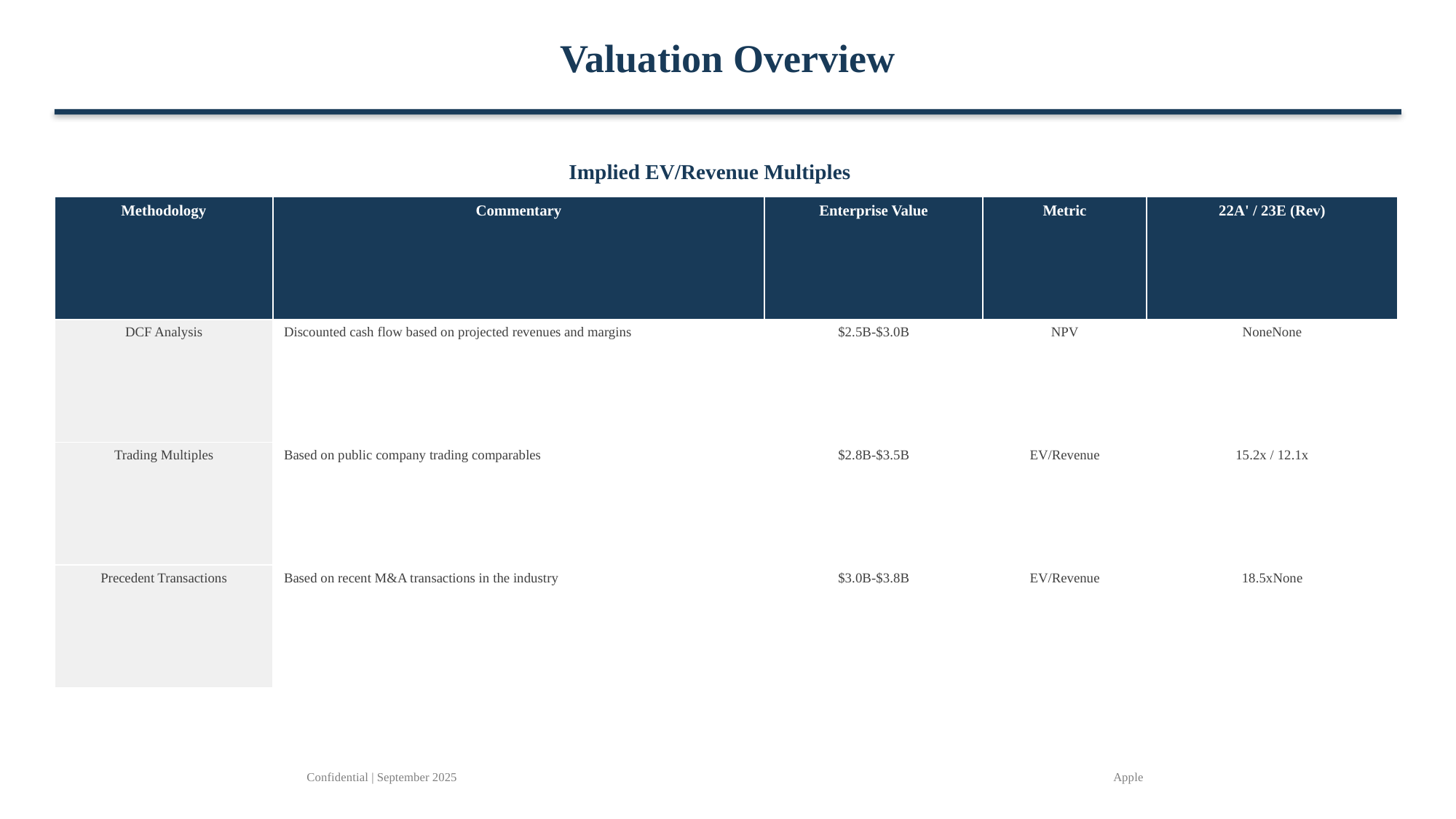

Valuation Overview

Implied EV/Revenue Multiples
| Methodology | Commentary | Enterprise Value | Metric | 22A' / 23E (Rev) |
| --- | --- | --- | --- | --- |
| DCF Analysis | Discounted cash flow based on projected revenues and margins | $2.5B-$3.0B | NPV | NoneNone |
| Trading Multiples | Based on public company trading comparables | $2.8B-$3.5B | EV/Revenue | 15.2x / 12.1x |
| Precedent Transactions | Based on recent M&A transactions in the industry | $3.0B-$3.8B | EV/Revenue | 18.5xNone |
Confidential | September 2025
Apple